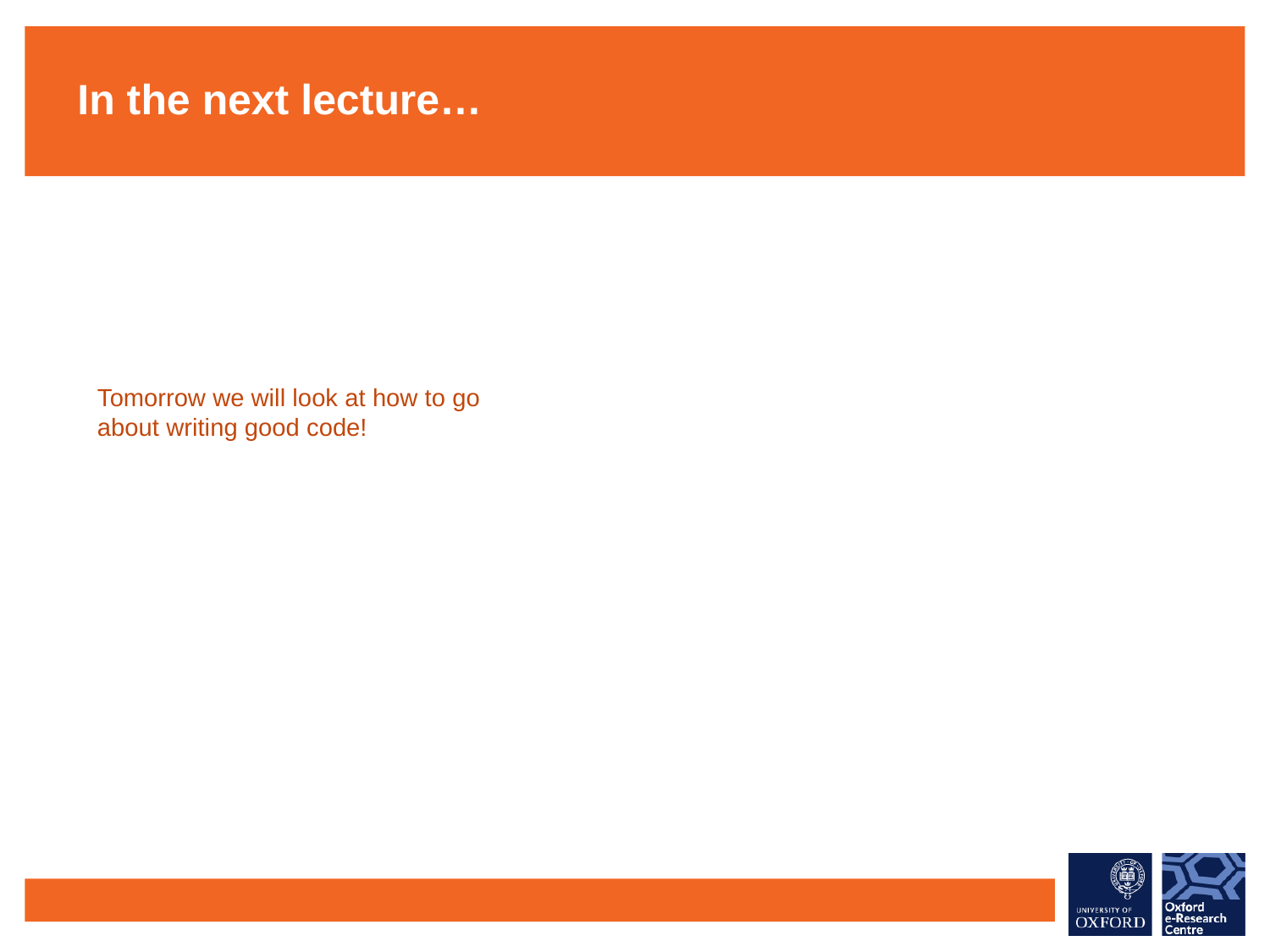

In the next lecture…
Tomorrow we will look at how to go about writing good code!